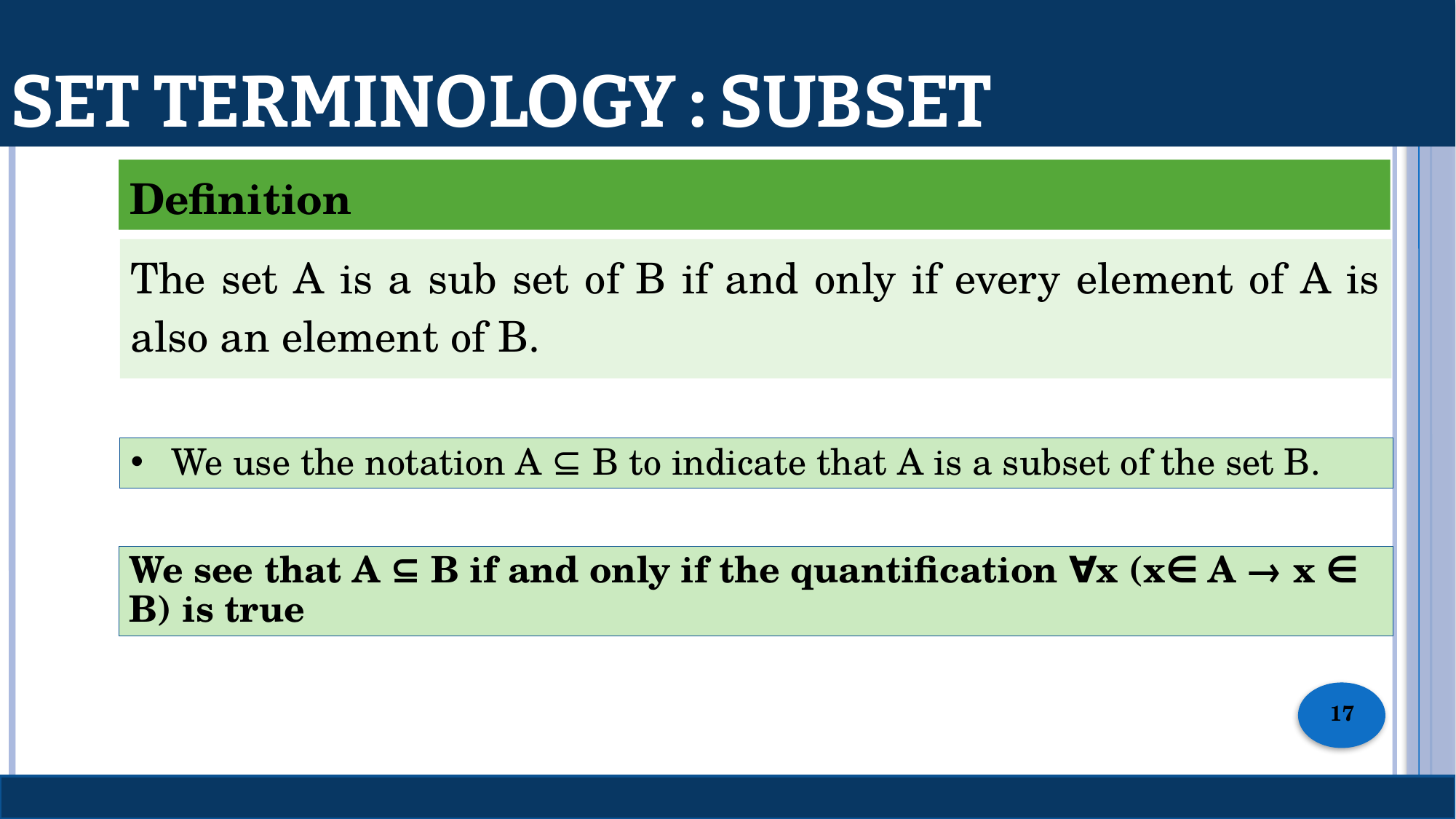

# Set Terminology : Subset
Definition
The set A is a sub set of B if and only if every element of A is also an element of B.
We use the notation A ⊆ B to indicate that A is a subset of the set B.
We see that A ⊆ B if and only if the quantification ∀x (x∈ A → x ∈ B) is true
17